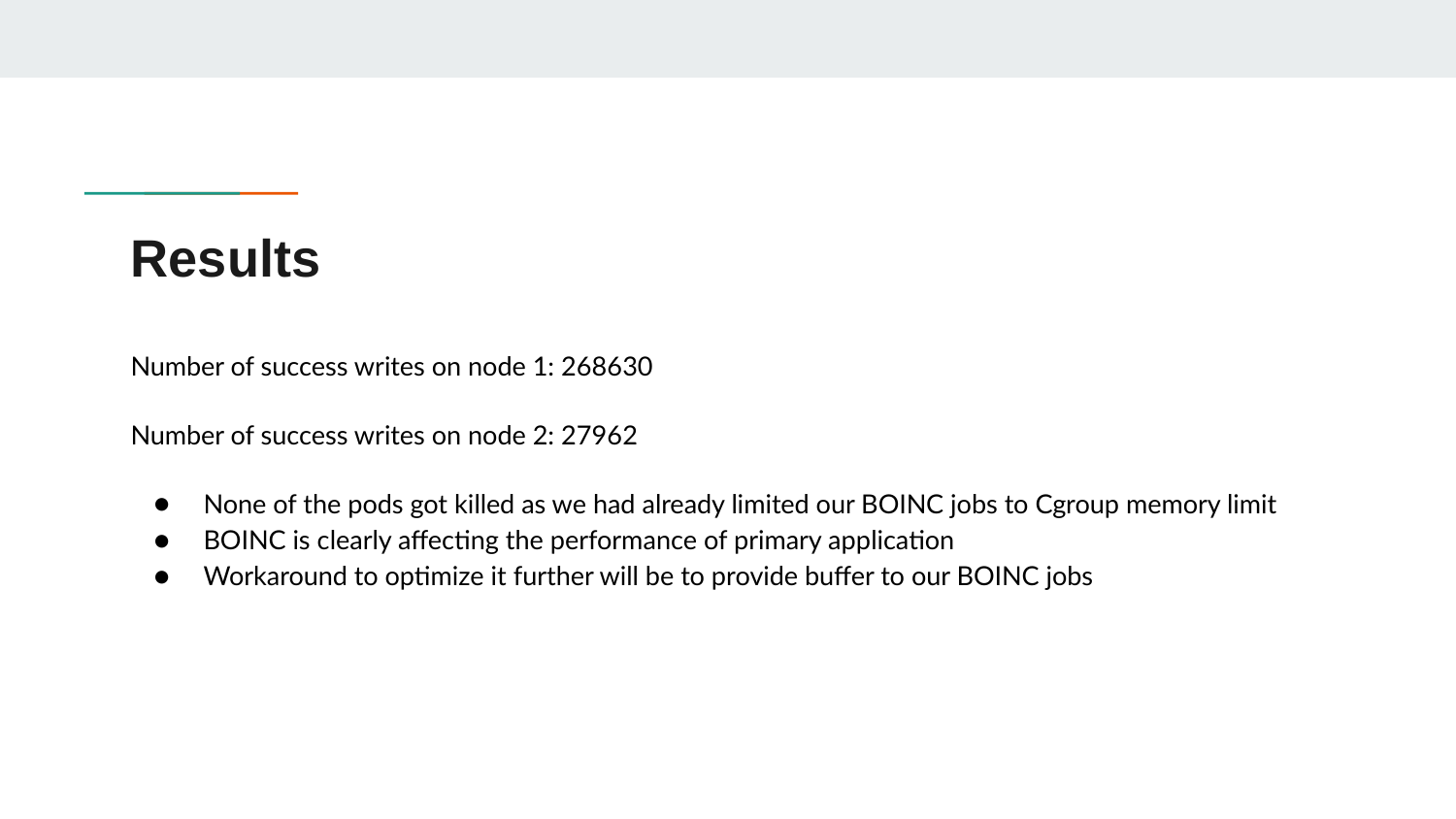

# Results
Number of success writes on node 1: 268630
Number of success writes on node 2: 27962
None of the pods got killed as we had already limited our BOINC jobs to Cgroup memory limit
BOINC is clearly affecting the performance of primary application
Workaround to optimize it further will be to provide buffer to our BOINC jobs